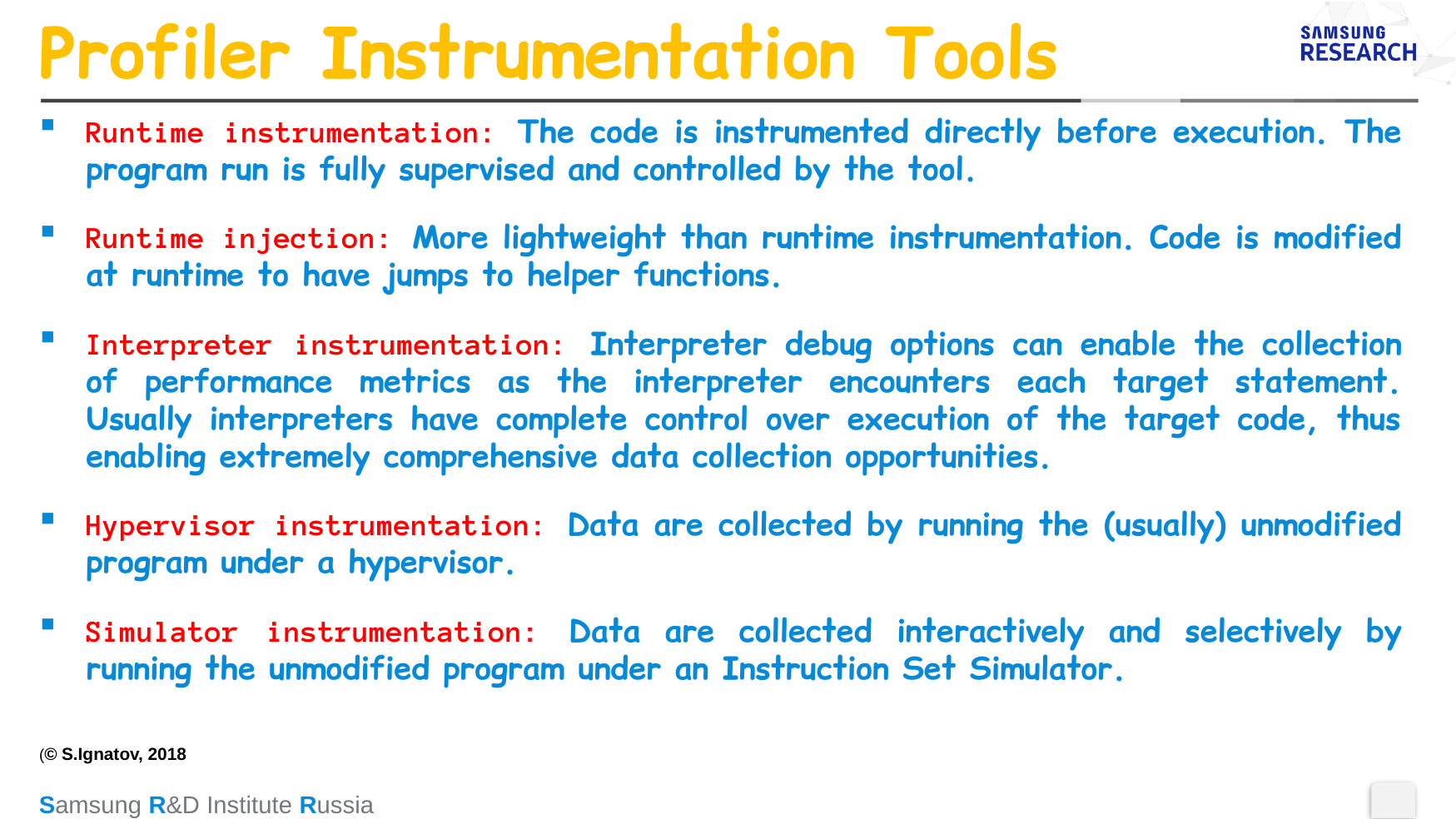

# Profiler Instrumentation Tools
Runtime instrumentation: The code is instrumented directly before execution. The program run is fully supervised and controlled by the tool.
Runtime injection: More lightweight than runtime instrumentation. Code is modified at runtime to have jumps to helper functions.
Interpreter instrumentation: Interpreter debug options can enable the collection of performance metrics as the interpreter encounters each target statement. Usually interpreters have complete control over execution of the target code, thus enabling extremely comprehensive data collection opportunities.
Hypervisor instrumentation: Data are collected by running the (usually) unmodified program under a hypervisor.
Simulator instrumentation: Data are collected interactively and selectively by running the unmodified program under an Instruction Set Simulator.

(© S.Ignatov, 2018